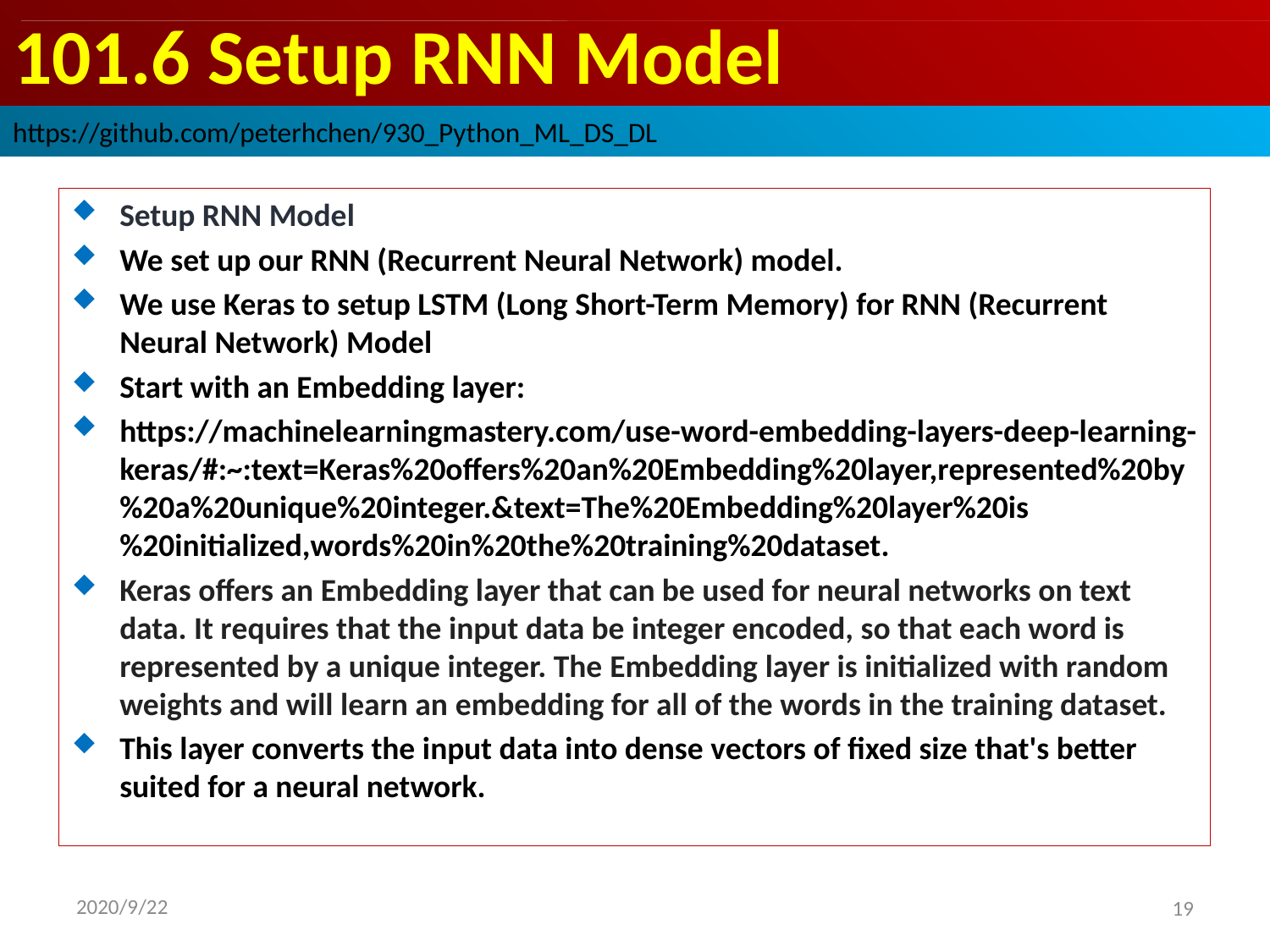

# 101.6 Setup RNN Model

https://github.com/peterhchen/930_Python_ML_DS_DL
Setup RNN Model
We set up our RNN (Recurrent Neural Network) model.
We use Keras to setup LSTM (Long Short-Term Memory) for RNN (Recurrent Neural Network) Model
Start with an Embedding layer:
https://machinelearningmastery.com/use-word-embedding-layers-deep-learning-keras/#:~:text=Keras%20offers%20an%20Embedding%20layer,represented%20by%20a%20unique%20integer.&text=The%20Embedding%20layer%20is%20initialized,words%20in%20the%20training%20dataset.
Keras offers an Embedding layer that can be used for neural networks on text data. It requires that the input data be integer encoded, so that each word is represented by a unique integer. The Embedding layer is initialized with random weights and will learn an embedding for all of the words in the training dataset.
This layer converts the input data into dense vectors of fixed size that's better suited for a neural network.
2020/9/22
19